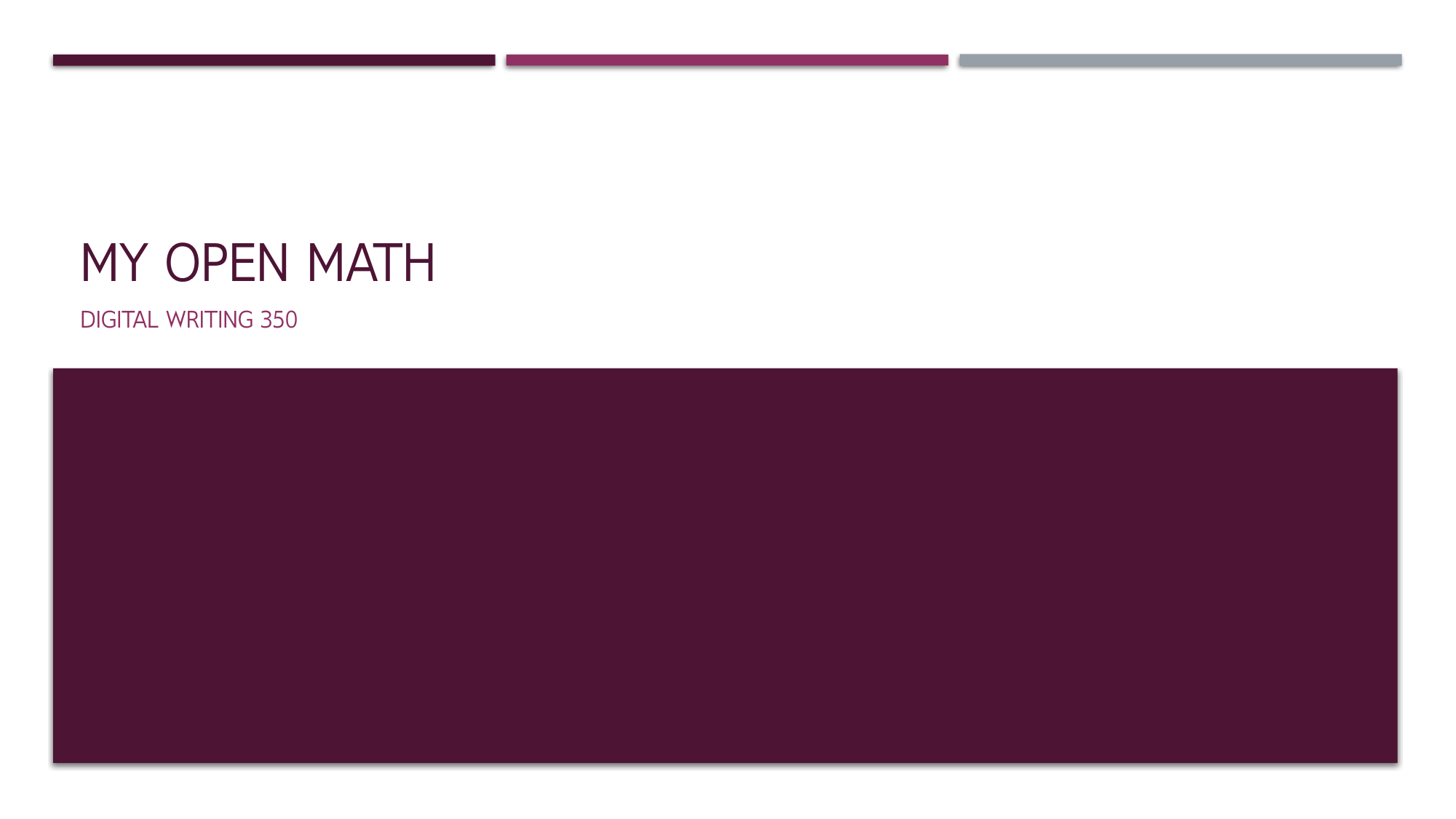

# My Open Math
digital wRITING 350